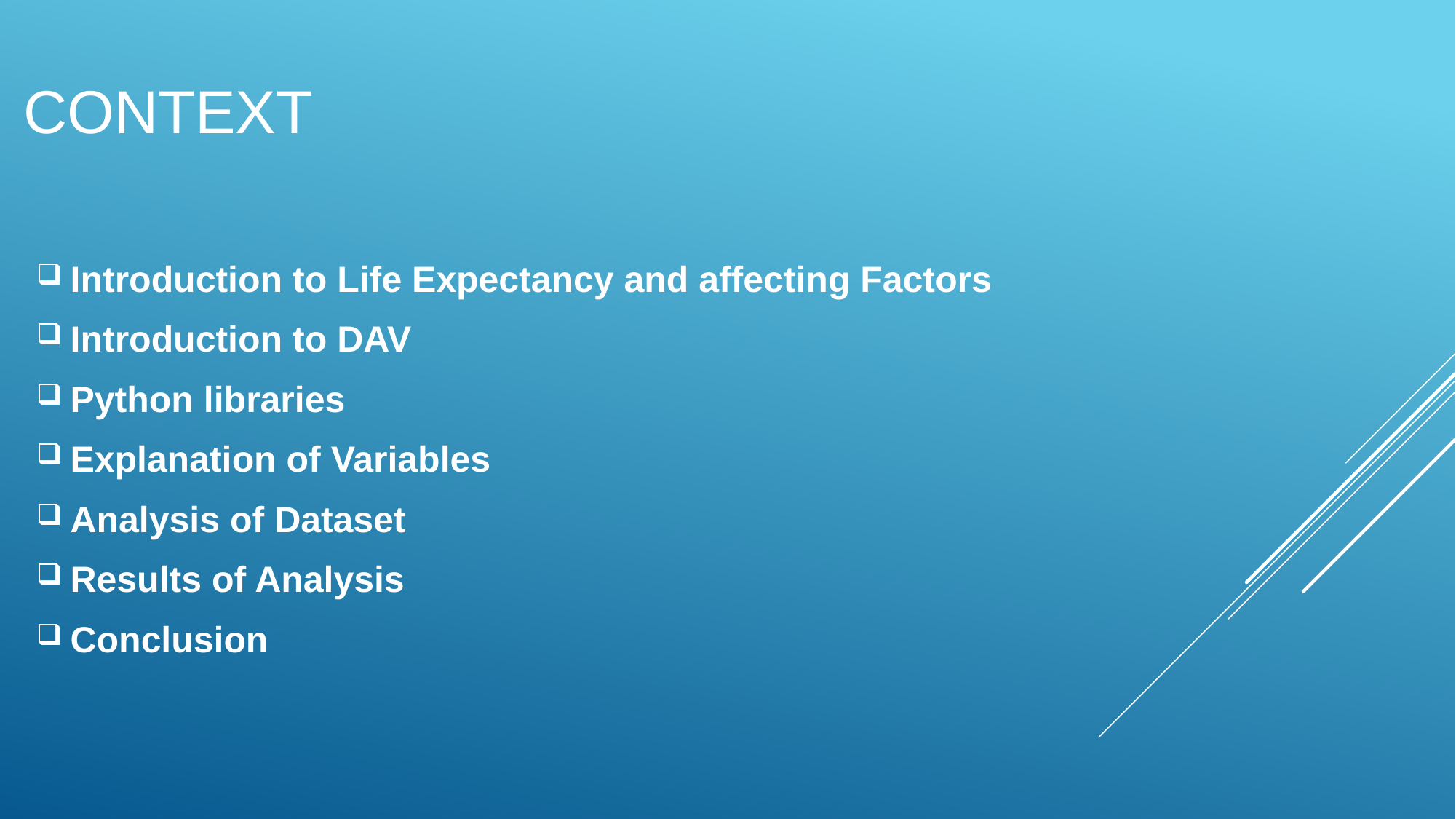

# Context

Introduction to Life Expectancy and affecting Factors
Introduction to DAV
Python libraries
Explanation of Variables
Analysis of Dataset
Results of Analysis
Conclusion